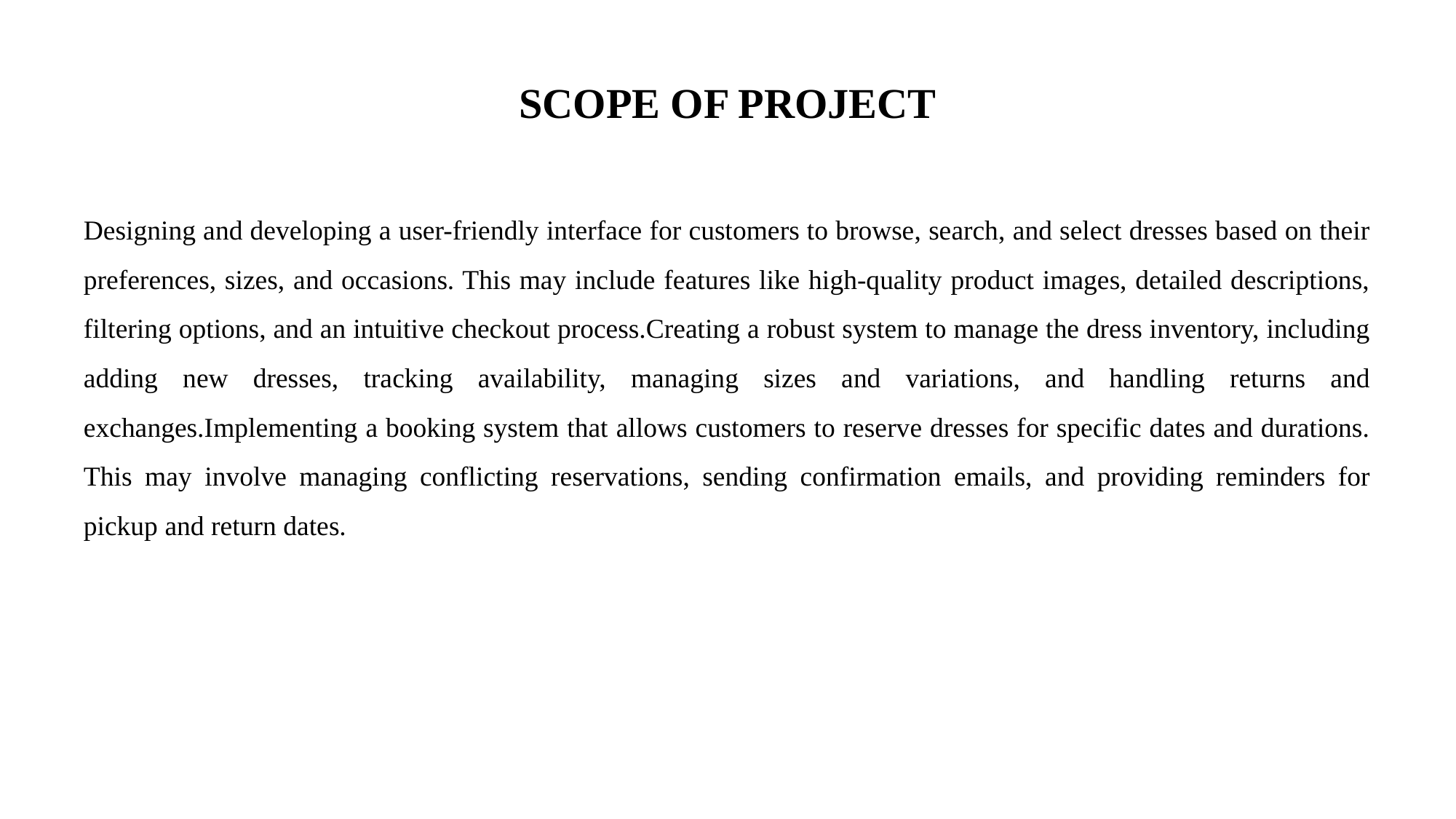

# SCOPE OF PROJECT
Designing and developing a user-friendly interface for customers to browse, search, and select dresses based on their preferences, sizes, and occasions. This may include features like high-quality product images, detailed descriptions, filtering options, and an intuitive checkout process.Creating a robust system to manage the dress inventory, including adding new dresses, tracking availability, managing sizes and variations, and handling returns and exchanges.Implementing a booking system that allows customers to reserve dresses for specific dates and durations. This may involve managing conflicting reservations, sending confirmation emails, and providing reminders for pickup and return dates.